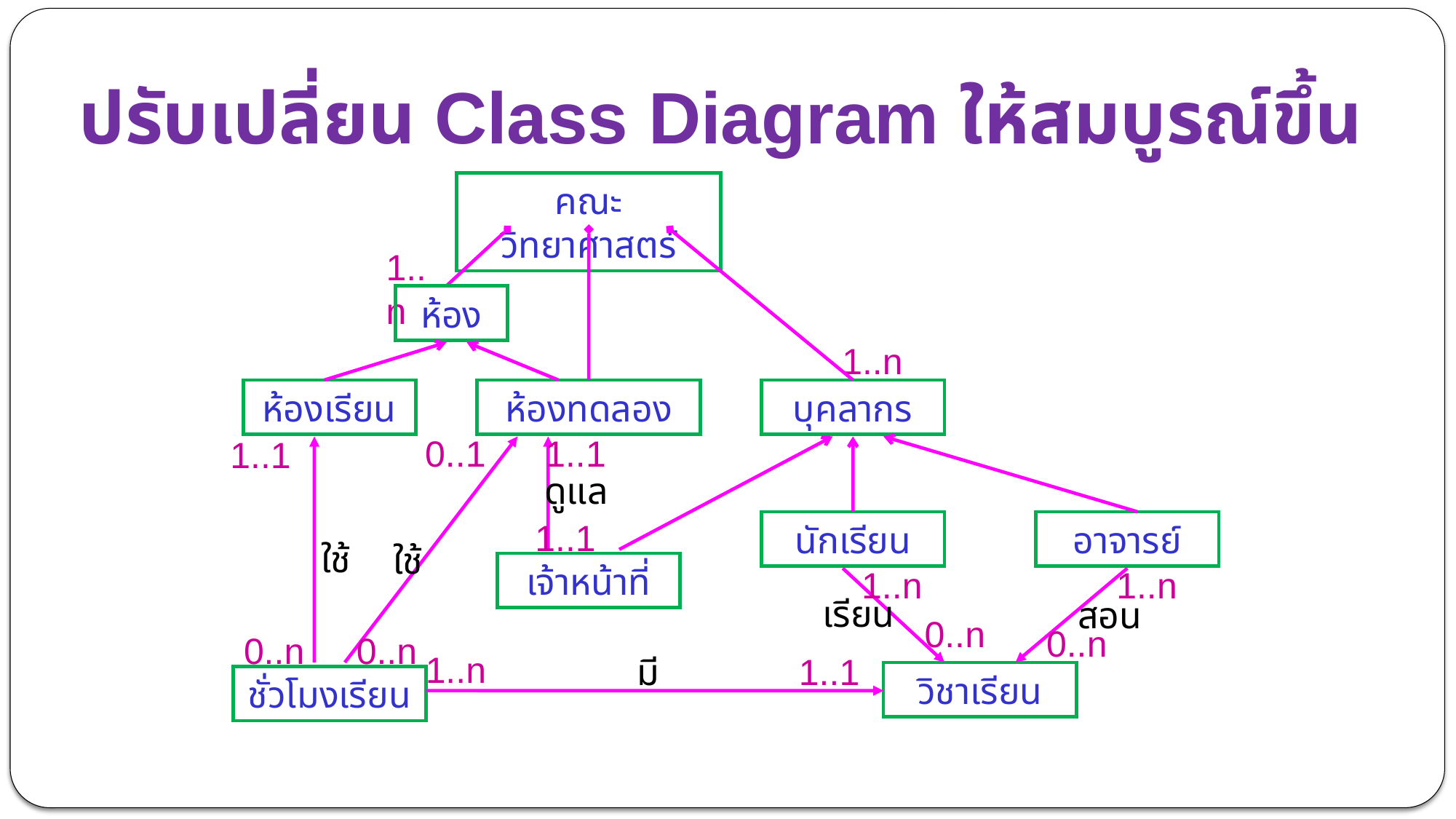

# ปรับเปลี่ยน Class Diagram ให้สมบูรณ์ขึ้น
คณะวิทยาศาสตร์

1..n
ห้อง
1..n

ห้องเรียน
ห้องทดลอง
บุคลากร
0..1
1..1
1..1

ดูแล
1..1
นักเรียน
อาจารย์
ใช้
ใช้
เจ้าหน้าที่
1..n
1..n

เรียน
สอน
0..n
0..n
0..n
0..n
1..n
มี
1..1
วิชาเรียน
ชั่วโมงเรียน